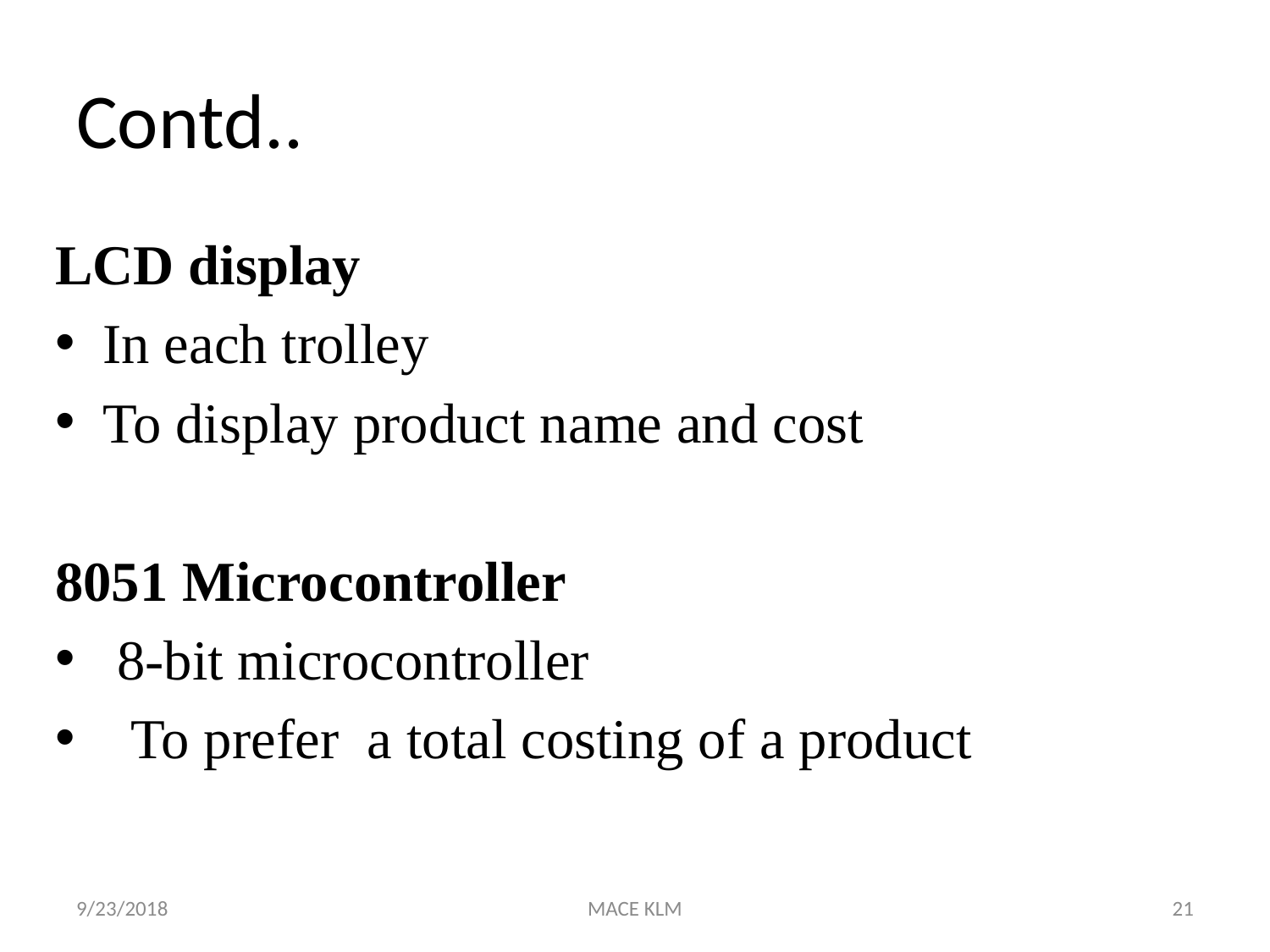

# Contd..
LCD display
In each trolley
To display product name and cost

8051 Microcontroller
 8-bit microcontroller
  To prefer  a total costing of a product

9/23/2018
MACE KLM
21